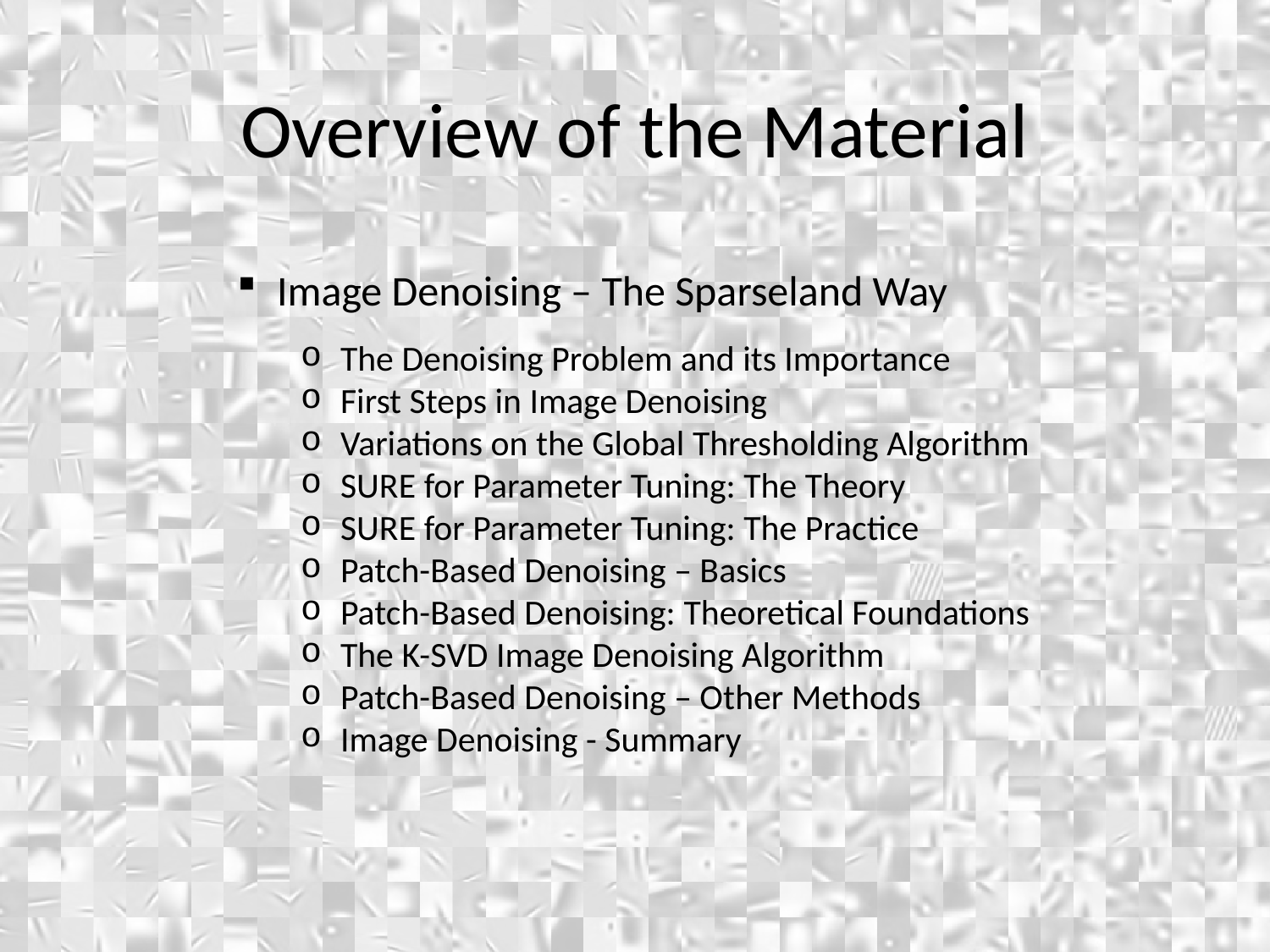

Overview of the Material
Image Denoising – The Sparseland Way

The Denoising Problem and its Importance
First Steps in Image Denoising
Variations on the Global Thresholding Algorithm
SURE for Parameter Tuning: The Theory
SURE for Parameter Tuning: The Practice
Patch-Based Denoising – Basics
Patch-Based Denoising: Theoretical Foundations
The K-SVD Image Denoising Algorithm
Patch-Based Denoising – Other Methods
Image Denoising - Summary